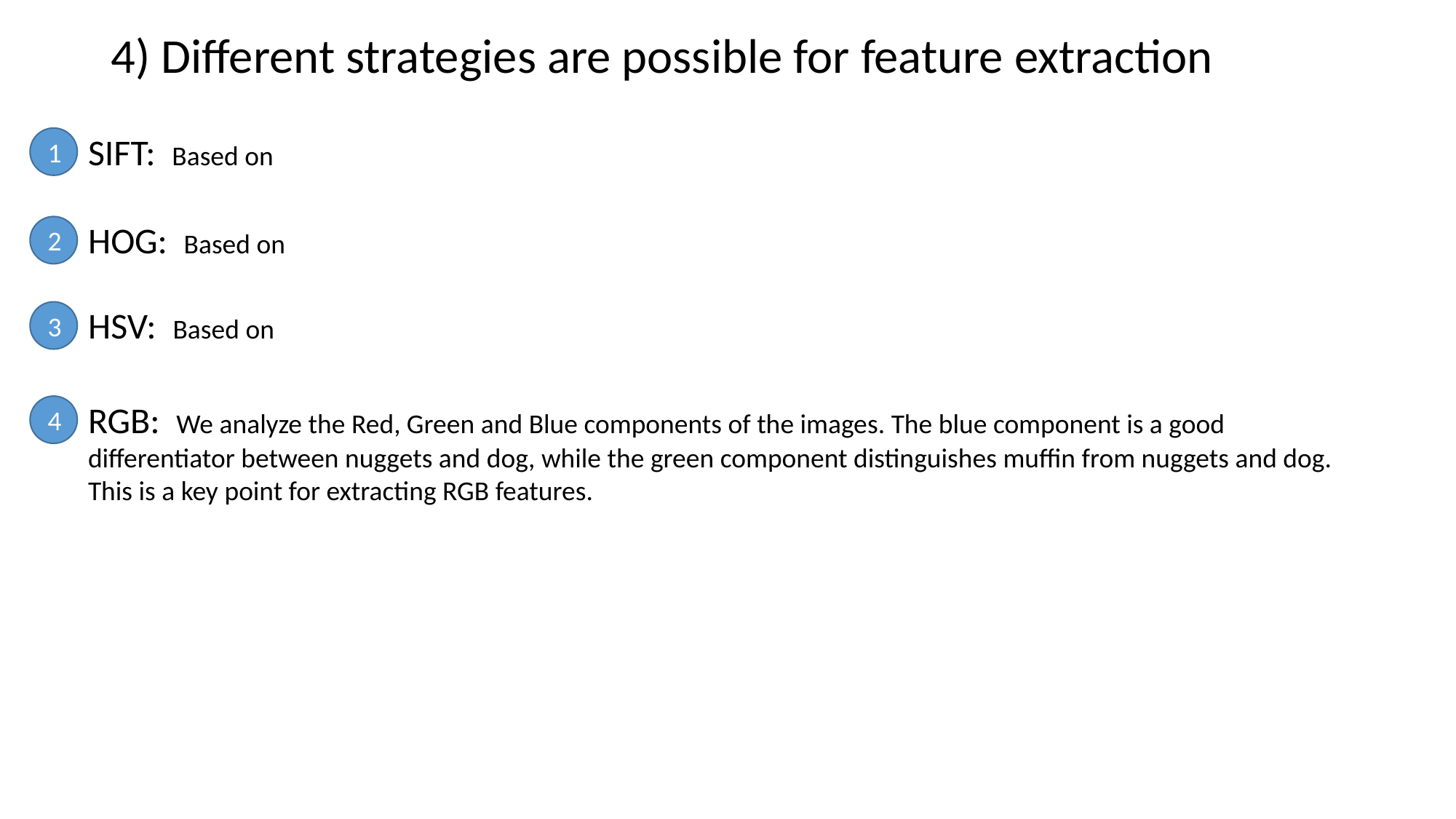

# 4) Different strategies are possible for feature extraction
SIFT:  Based on

1
HOG:  Based on

2
HSV:  Based on

3
RGB:  We analyze the Red, Green and Blue components of the images. The blue component is a good differentiator between nuggets and dog, while the green component distinguishes muffin from nuggets and dog. This is a key point for extracting RGB features.

4
Explain the different algorithm used for feature extraction here, how do they work, differences, advantage

For hog, we set cells=8, and orientation=9. The image is divided into 8×8 cells and a histogram of gradients is calculated for each 8×8 cells. We choose 8*8 since it is a design choice informed by the scale of features we are looking for. One of the important reasons to use a feature descriptor to describe a patch of an image is that it provides a compact representation. An 8×8 image patch contains 8x8x3 = 192 pixel values. The gradient of this patch contains 2 values ( magnitude and direction ) per pixel which adds up to 8x8x2 = 128 numbers. These 128 numbers will be represented using a 9-bin histogram which can be stored as an array of 9 numbers. Not only is the representation more compact, calculating a histogram over a patch makes this representation more robust to noise. Individual gradients may have noise, but a histogram over 8×8 patch makes the representation much less sensitive to noise.